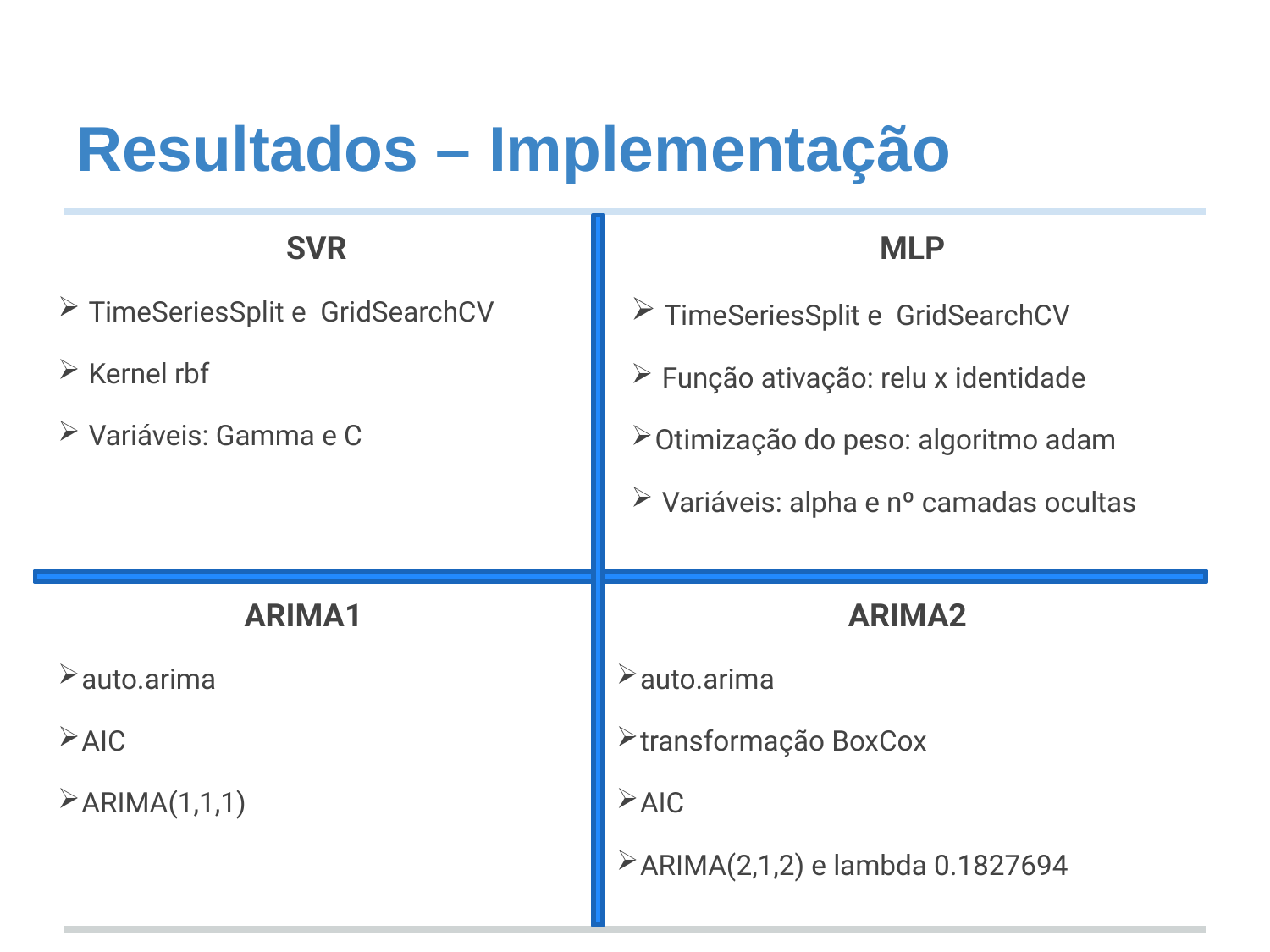

# Resultados – Implementação
SVR
 TimeSeriesSplit e  GridSearchCV
 Kernel rbf
 Variáveis: Gamma e C

MLP
 TimeSeriesSplit e  GridSearchCV
 Função ativação: relu x identidade
Otimização do peso: algoritmo adam
 Variáveis: alpha e nº camadas ocultas

ARIMA1
auto.arima
AIC
ARIMA(1,1,1)

ARIMA2
auto.arima
transformação BoxCox
AIC
ARIMA(2,1,2) e lambda 0.1827694